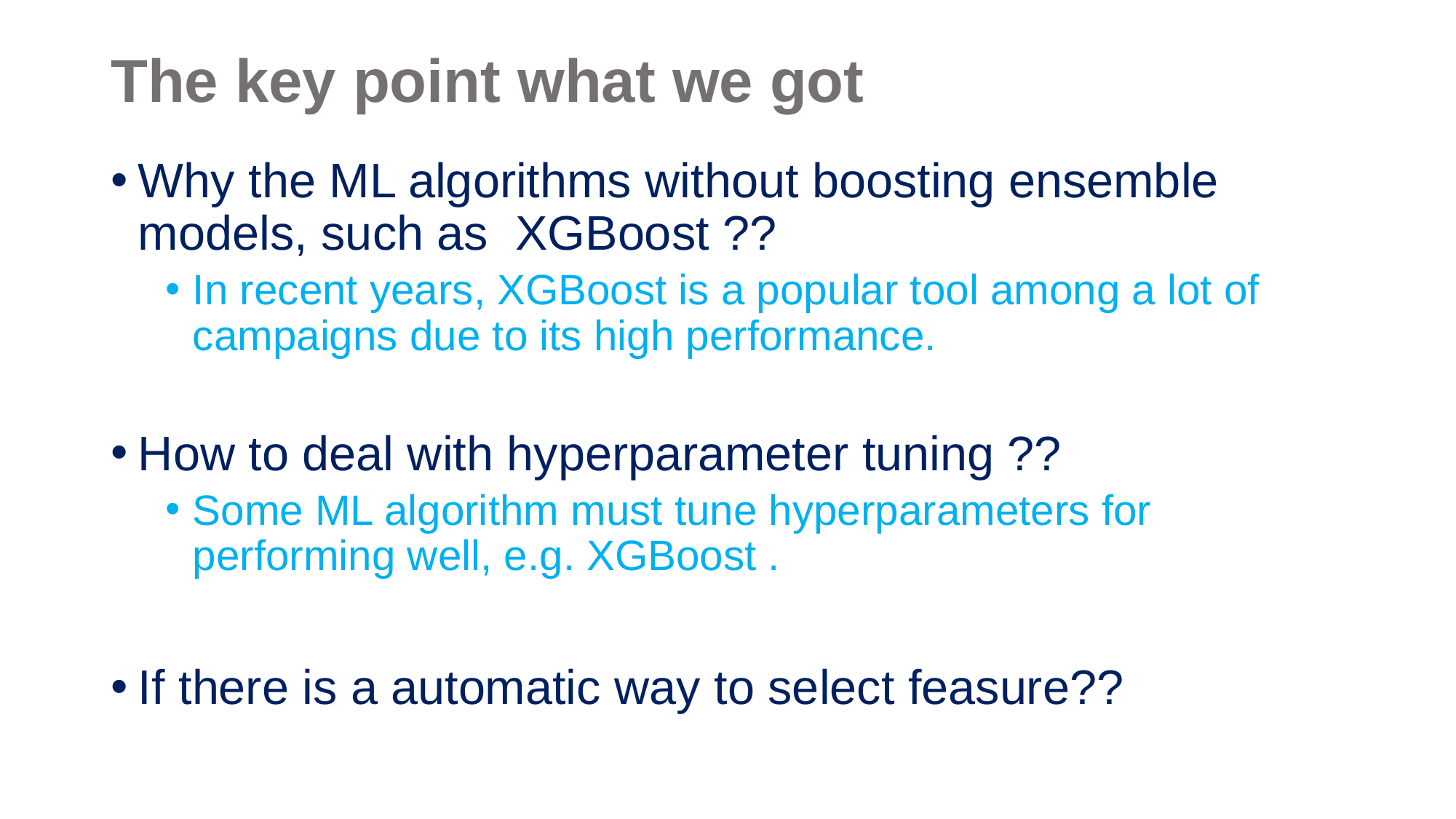

# The key point what we got
Why the ML algorithms without boosting ensemble models, such as  XGBoost ??
In recent years, XGBoost is a popular tool among a lot of campaigns due to its high performance.

How to deal with hyperparameter tuning ??
Some ML algorithm must tune hyperparameters for performing well, e.g. XGBoost .

If there is a automatic way to select feasure??